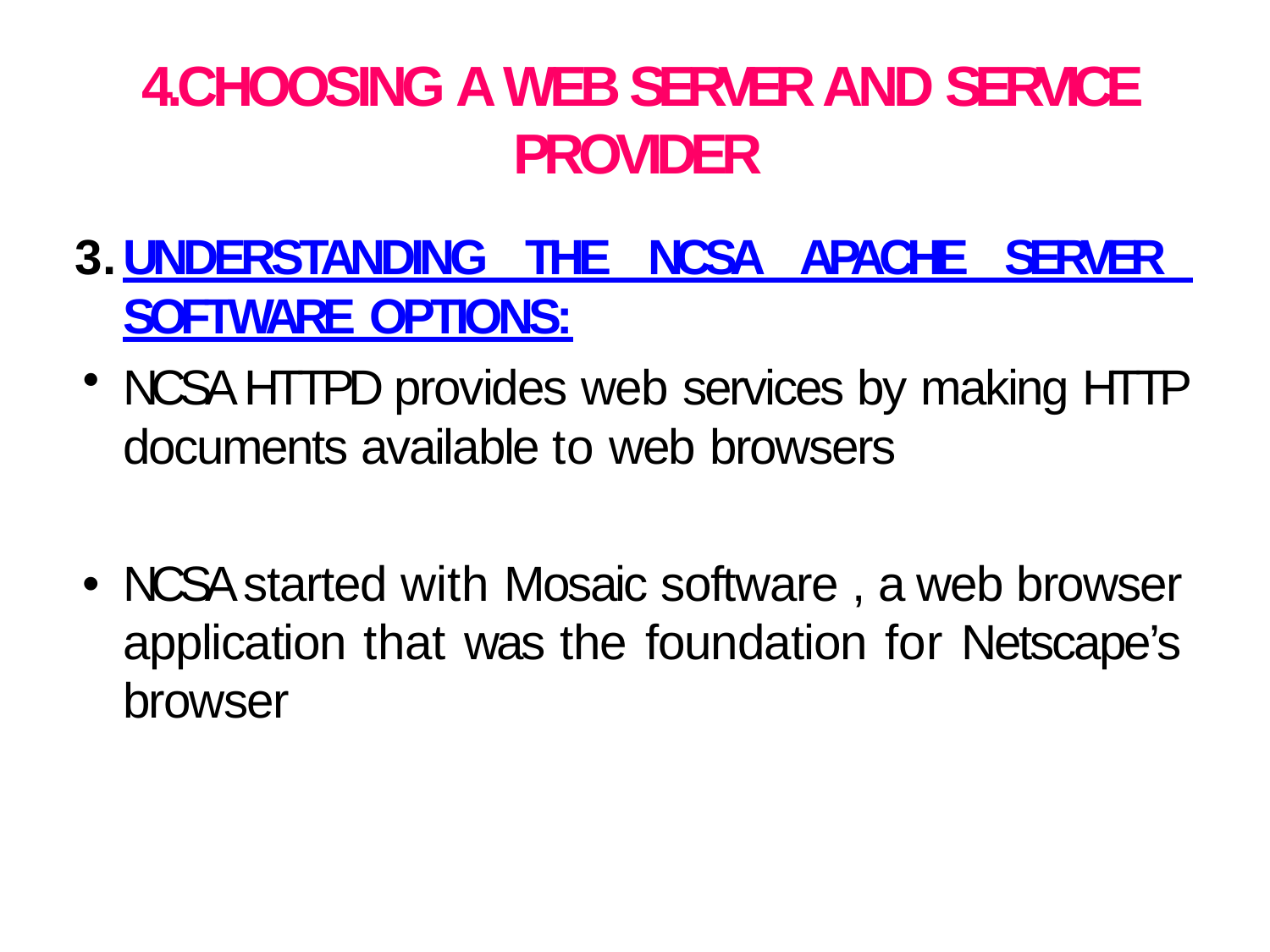

# 4.CHOOSING A WEB SERVER AND SERVICE  PROVIDER
UNDERSTANDING THE NCSA APACHE SERVER  SOFTWARE OPTIONS:
NCSA HTTPD provides web services by making HTTP  documents available to web browsers

NCSA started with Mosaic software , a web browser  application that was the foundation for Netscape’s  browser